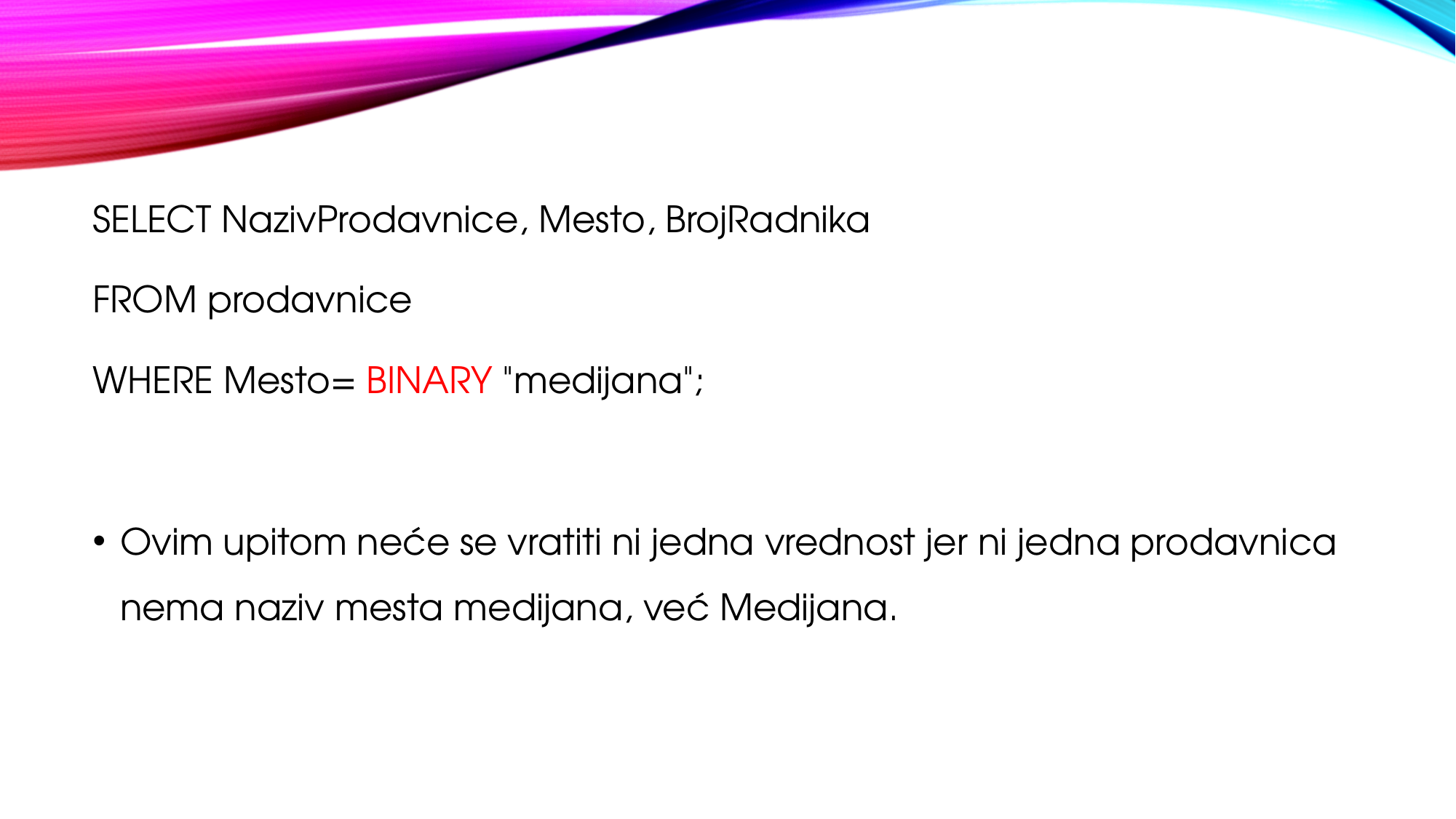

SELECT NazivProdavnice, Mesto, BrojRadnika
FROM prodavnice
WHERE Mesto= BINARY "medijana";

Ovim upitom neće se vratiti ni jedna vrednost jer ni jedna prodavnica nema naziv mesta medijana, već Medijana.